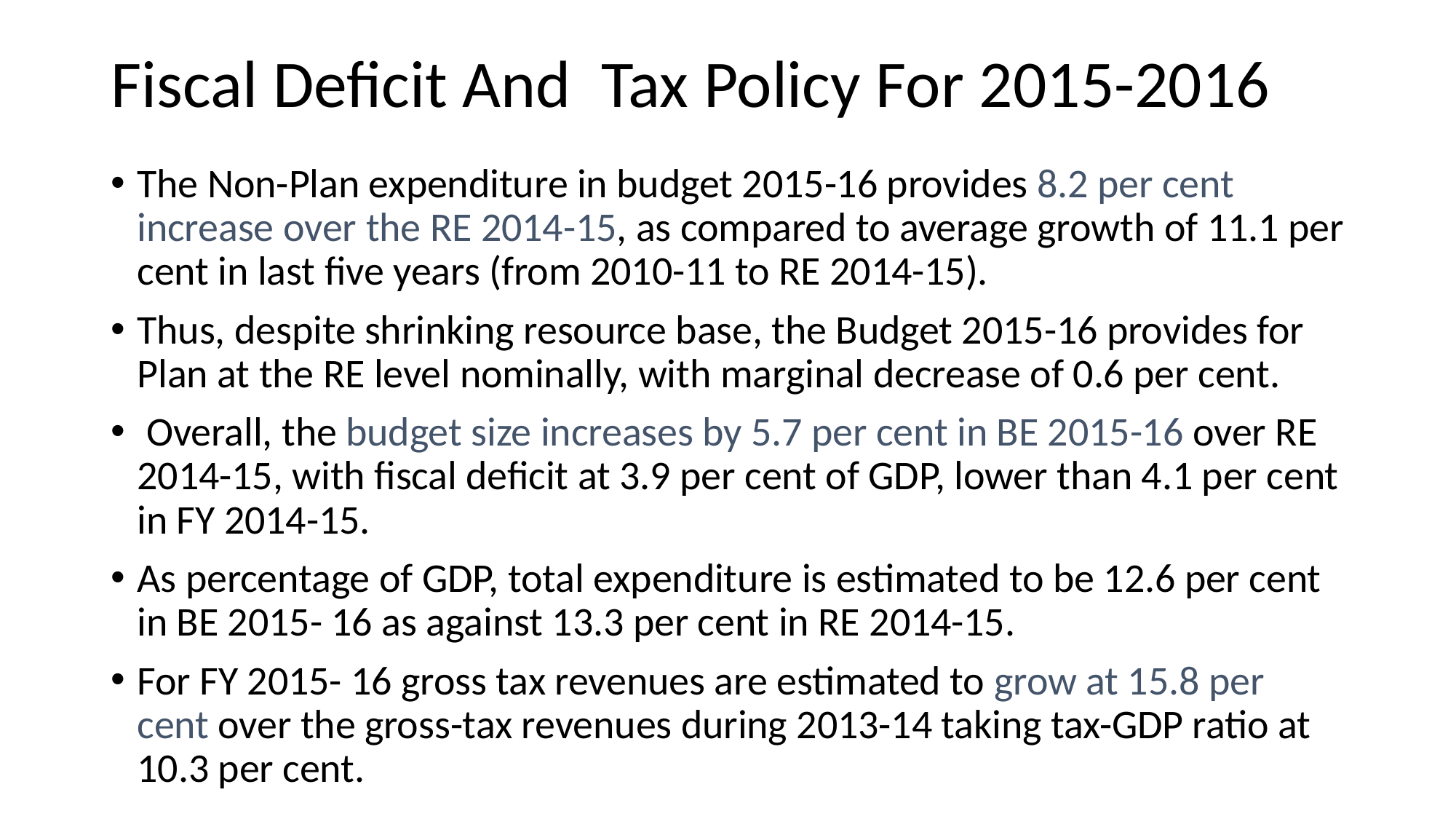

# Fiscal Deficit And  Tax Policy For 2015-2016
The Non-Plan expenditure in budget 2015-16 provides 8.2 per cent increase over the RE 2014-15, as compared to average growth of 11.1 per cent in last five years (from 2010-11 to RE 2014-15).
Thus, despite shrinking resource base, the Budget 2015-16 provides for Plan at the RE level nominally, with marginal decrease of 0.6 per cent.
 Overall, the budget size increases by 5.7 per cent in BE 2015-16 over RE 2014-15, with fiscal deficit at 3.9 per cent of GDP, lower than 4.1 per cent in FY 2014-15.
As percentage of GDP, total expenditure is estimated to be 12.6 per cent in BE 2015- 16 as against 13.3 per cent in RE 2014-15.
For FY 2015- 16 gross tax revenues are estimated to grow at 15.8 per cent over the gross-tax revenues during 2013-14 taking tax-GDP ratio at 10.3 per cent.